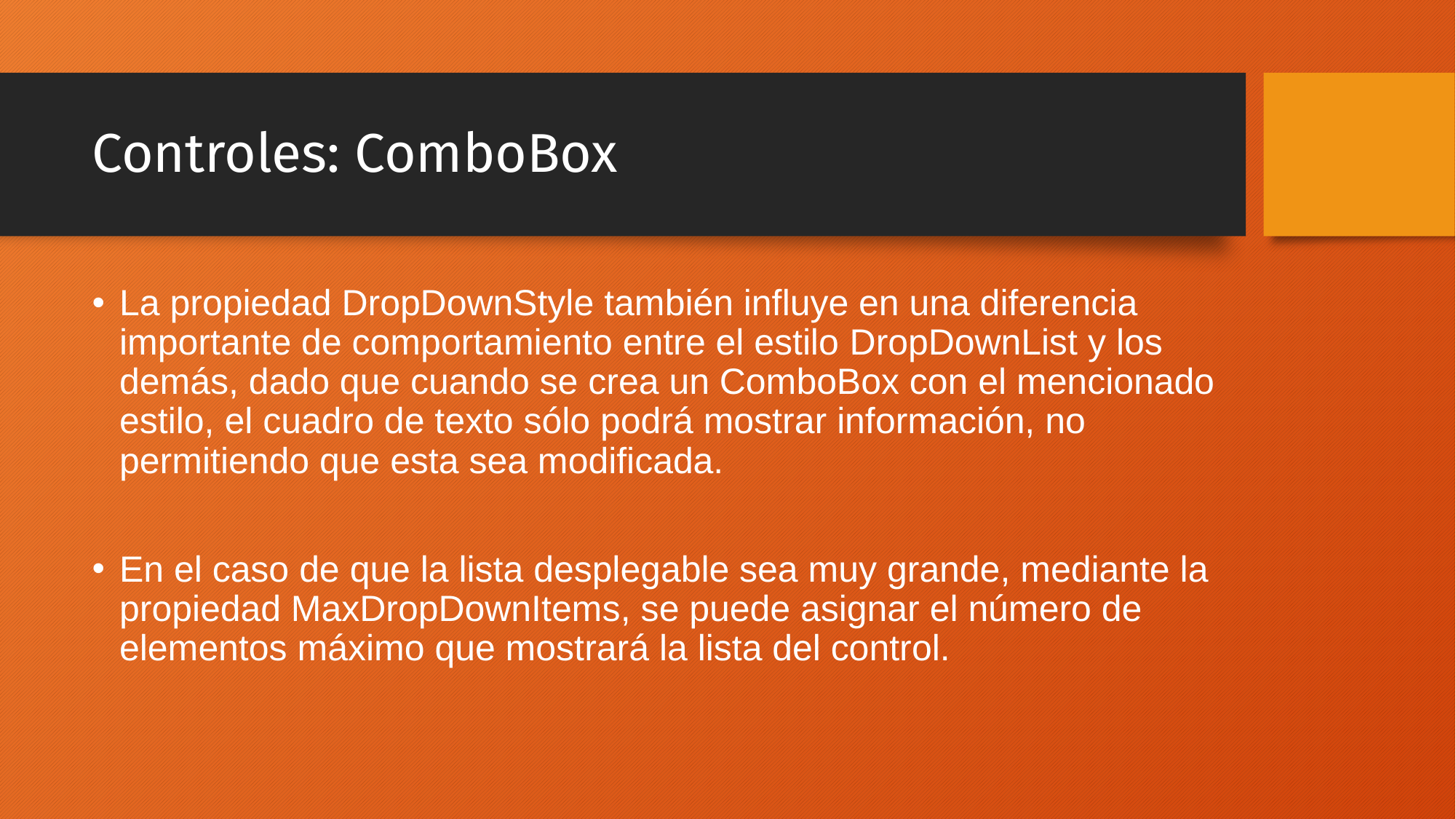

# Controles: ComboBox
La propiedad DropDownStyle también influye en una diferencia importante de comportamiento entre el estilo DropDownList y los demás, dado que cuando se crea un ComboBox con el mencionado estilo, el cuadro de texto sólo podrá mostrar información, no permitiendo que esta sea modificada.

En el caso de que la lista desplegable sea muy grande, mediante la propiedad MaxDropDownItems, se puede asignar el número de elementos máximo que mostrará la lista del control.